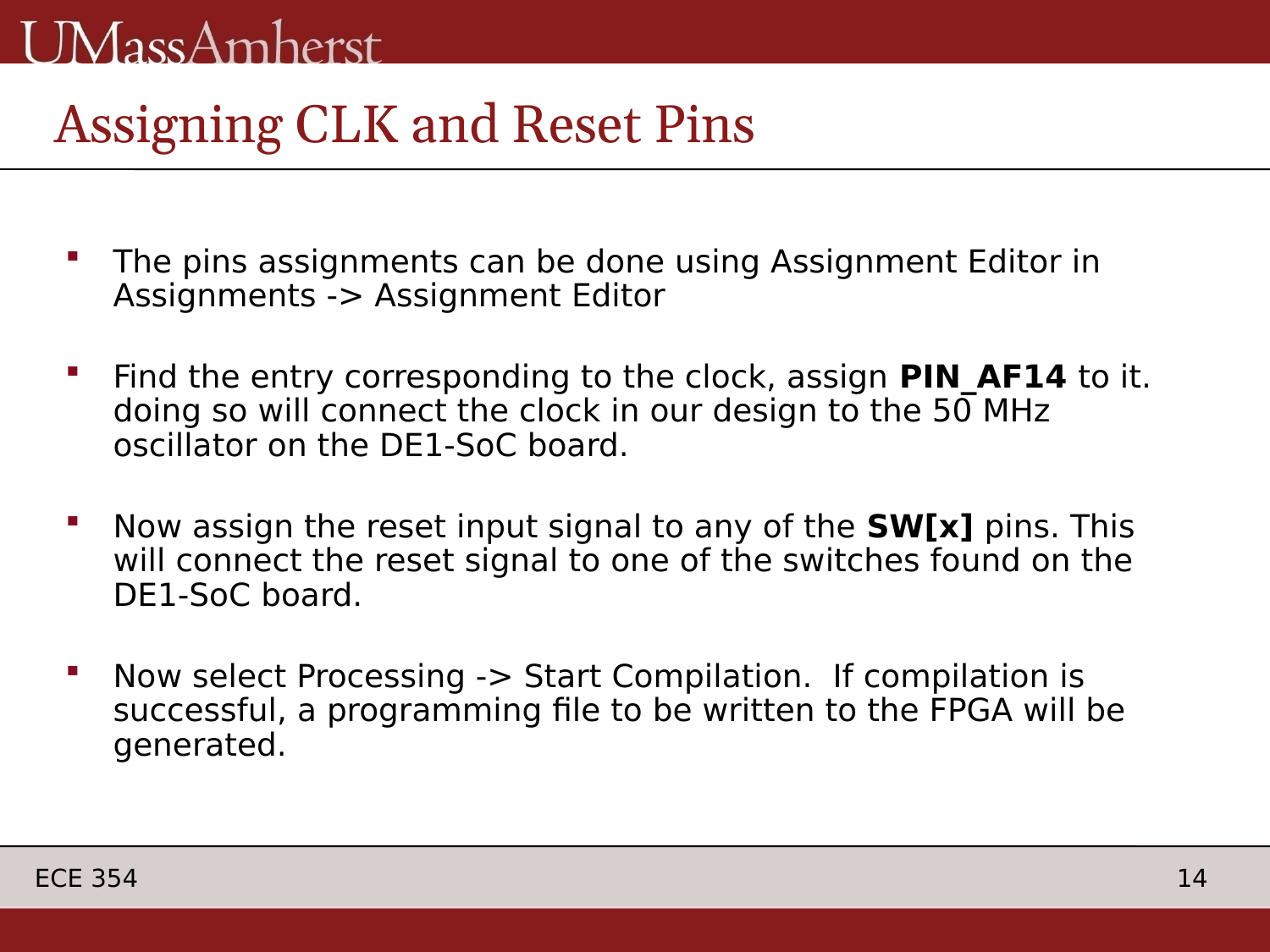

# Assigning CLK and Reset Pins

The pins assignments can be done using Assignment Editor in Assignments -> Assignment Editor

Find the entry corresponding to the clock, assign PIN_AF14 to it. doing so will connect the clock in our design to the 50 MHz oscillator on the DE1-SoC board.

Now assign the reset input signal to any of the SW[x] pins. This will connect the reset signal to one of the switches found on the DE1-SoC board.

Now select Processing -> Start Compilation.  If compilation is successful, a programming file to be written to the FPGA will be generated.